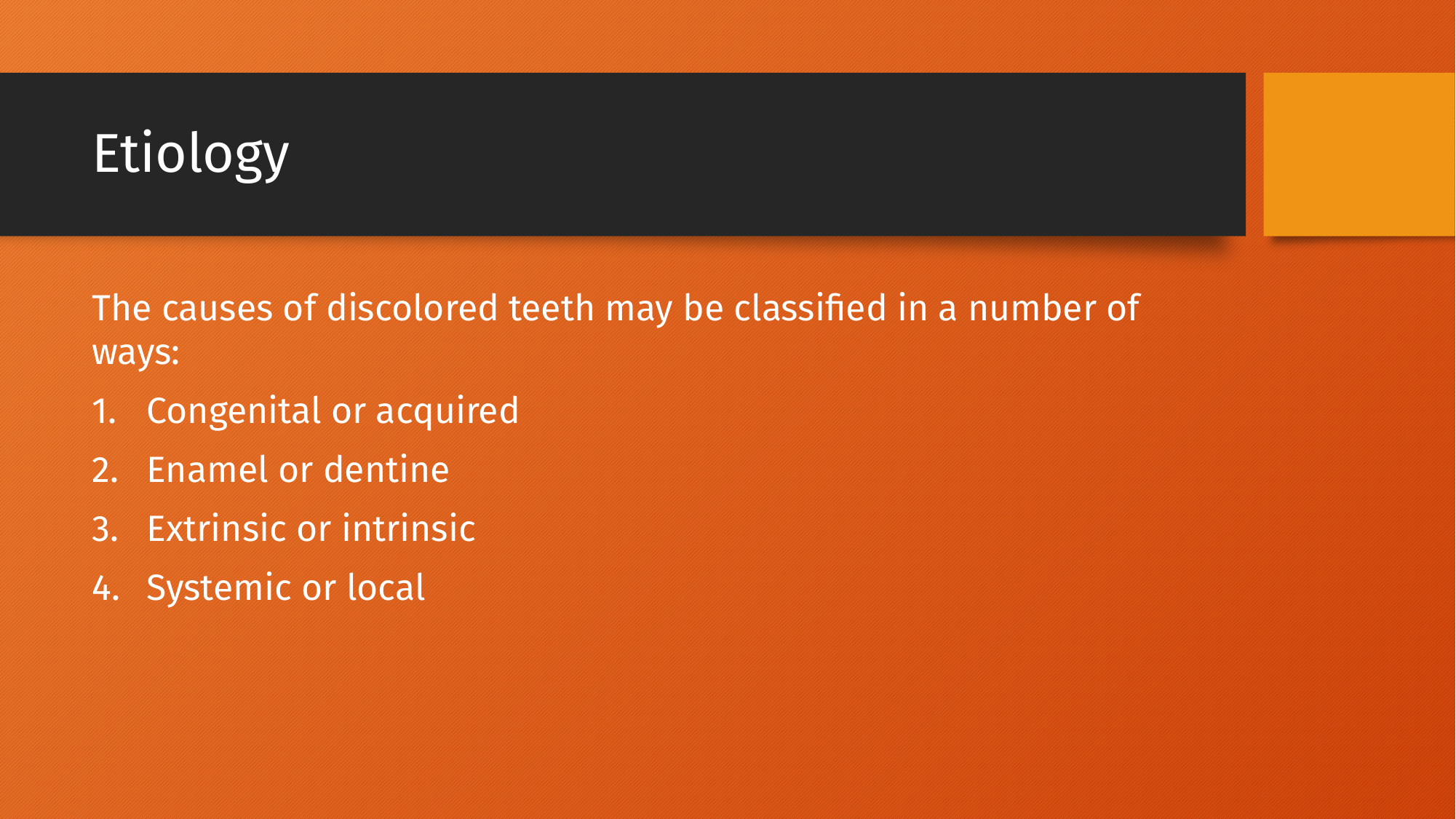

# Etiology
The causes of discolored teeth may be classified in a number of ways:
Congenital or acquired
Enamel or dentine
Extrinsic or intrinsic
Systemic or local